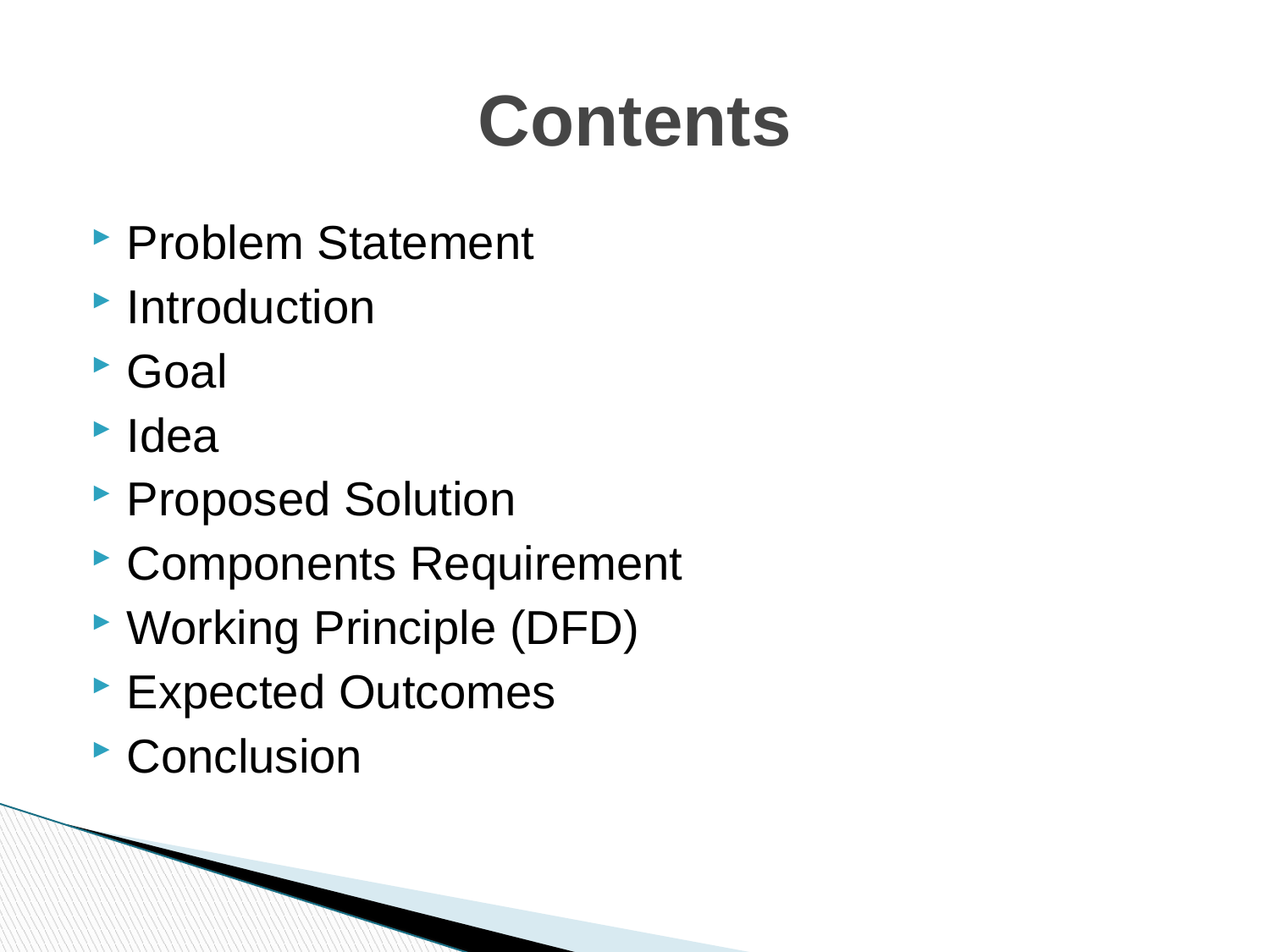

# Contents
Problem Statement
Introduction
Goal
Idea
Proposed Solution
Components Requirement
Working Principle (DFD)
Expected Outcomes
Conclusion